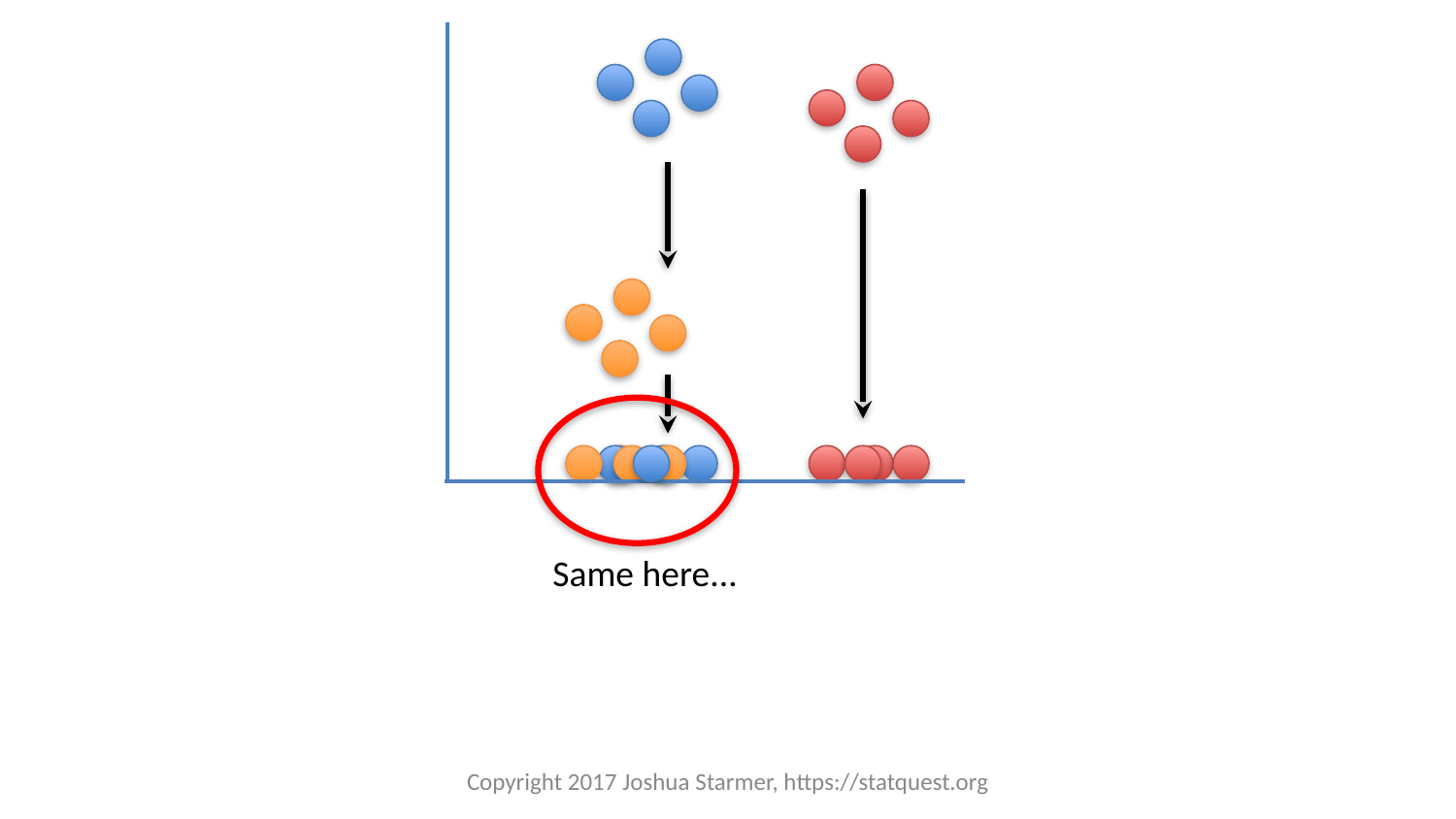

Same here...
Copyright 2017 Joshua Starmer, https://statquest.org